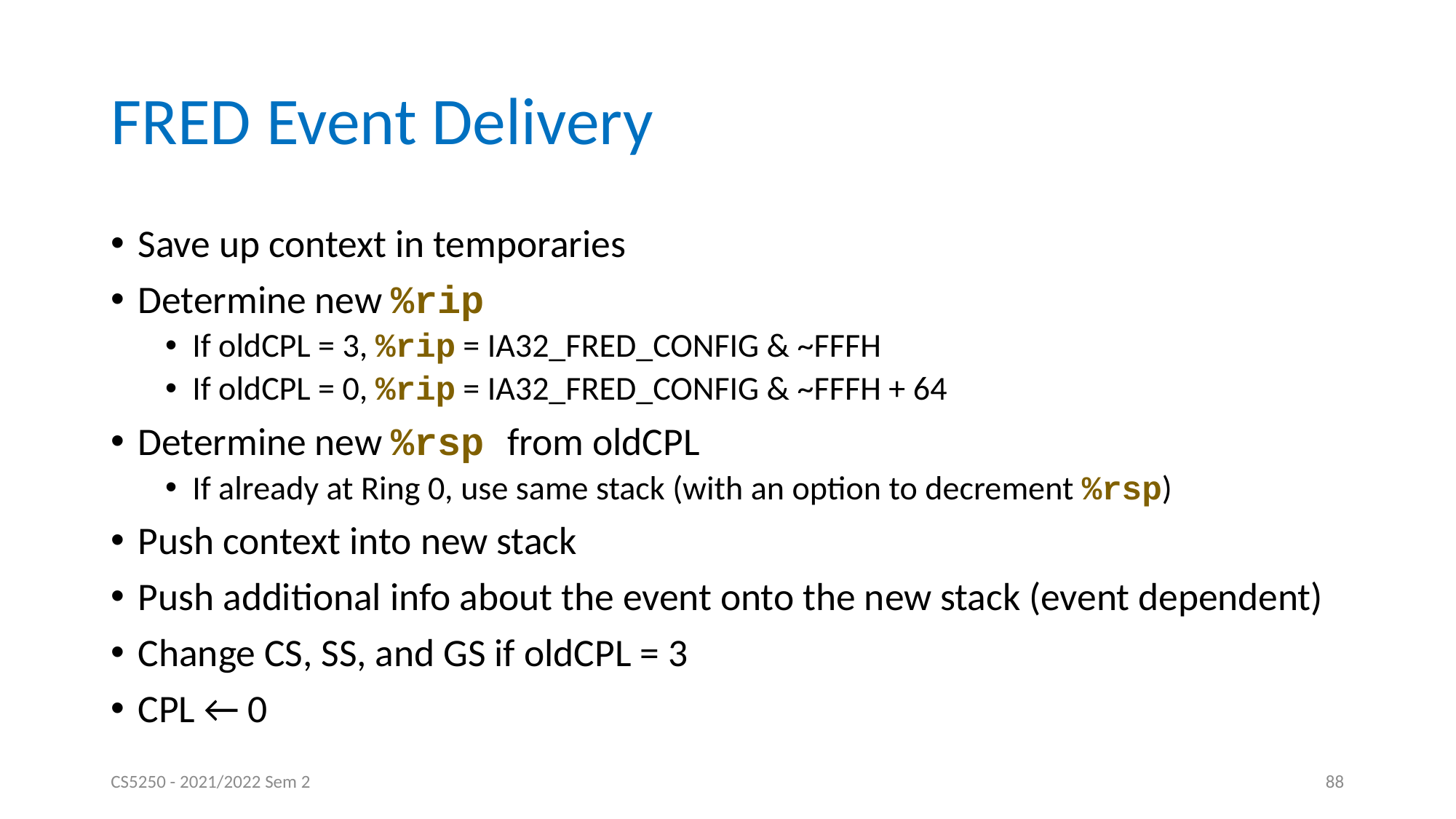

# FRED Event Delivery
Save up context in temporaries
Determine new %rip
If oldCPL = 3, %rip = IA32_FRED_CONFIG & ~FFFH
If oldCPL = 0, %rip = IA32_FRED_CONFIG & ~FFFH + 64
Determine new %rsp from oldCPL
If already at Ring 0, use same stack (with an option to decrement %rsp)
Push context into new stack
Push additional info about the event onto the new stack (event dependent)
Change CS, SS, and GS if oldCPL = 3
CPL ← 0

CS5250 - 2021/2022 Sem 2
88